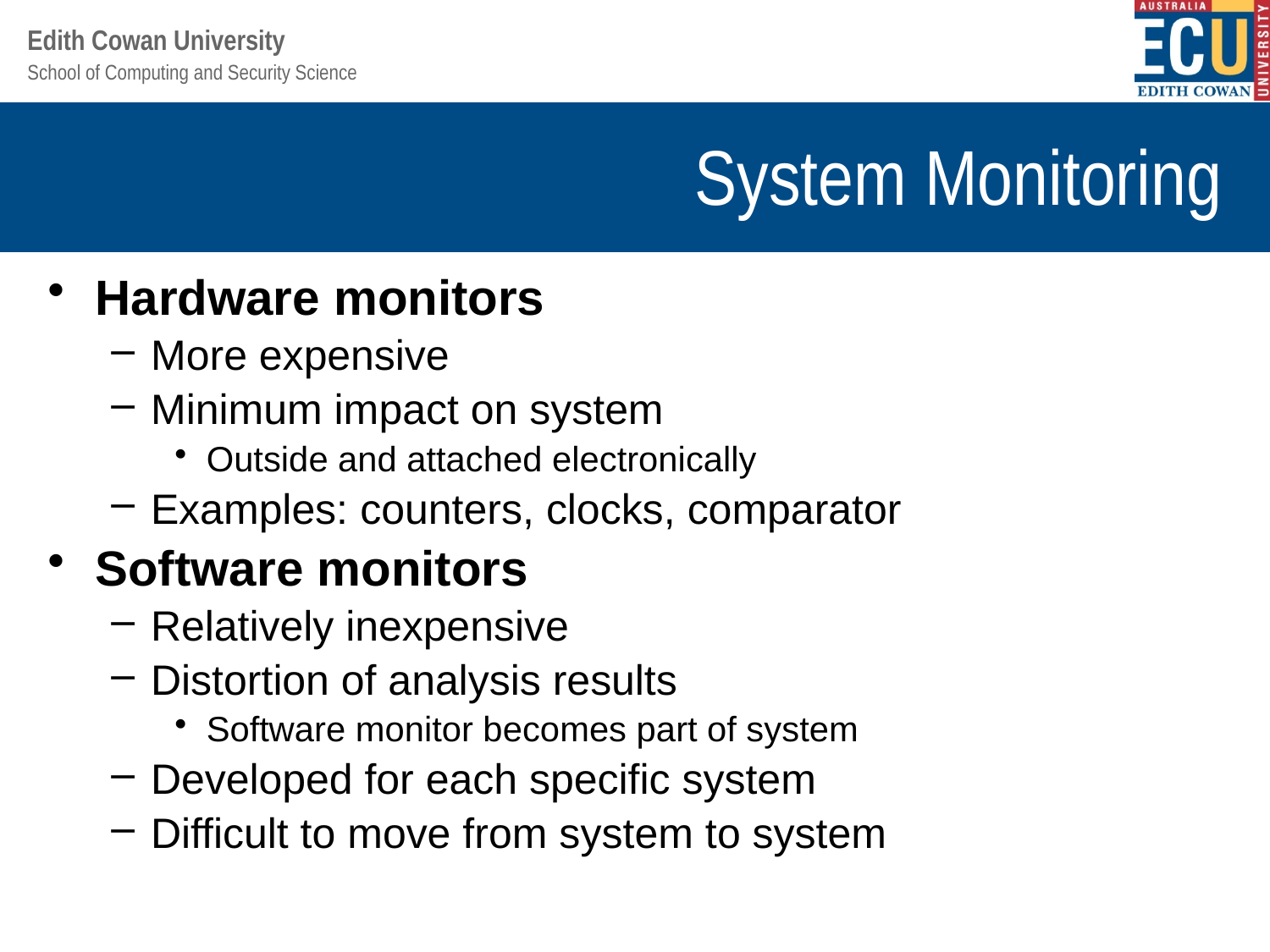

# System Monitoring
Hardware monitors
More expensive
Minimum impact on system
Outside and attached electronically
Examples: counters, clocks, comparator
Software monitors
Relatively inexpensive
Distortion of analysis results
Software monitor becomes part of system
Developed for each specific system
Difficult to move from system to system